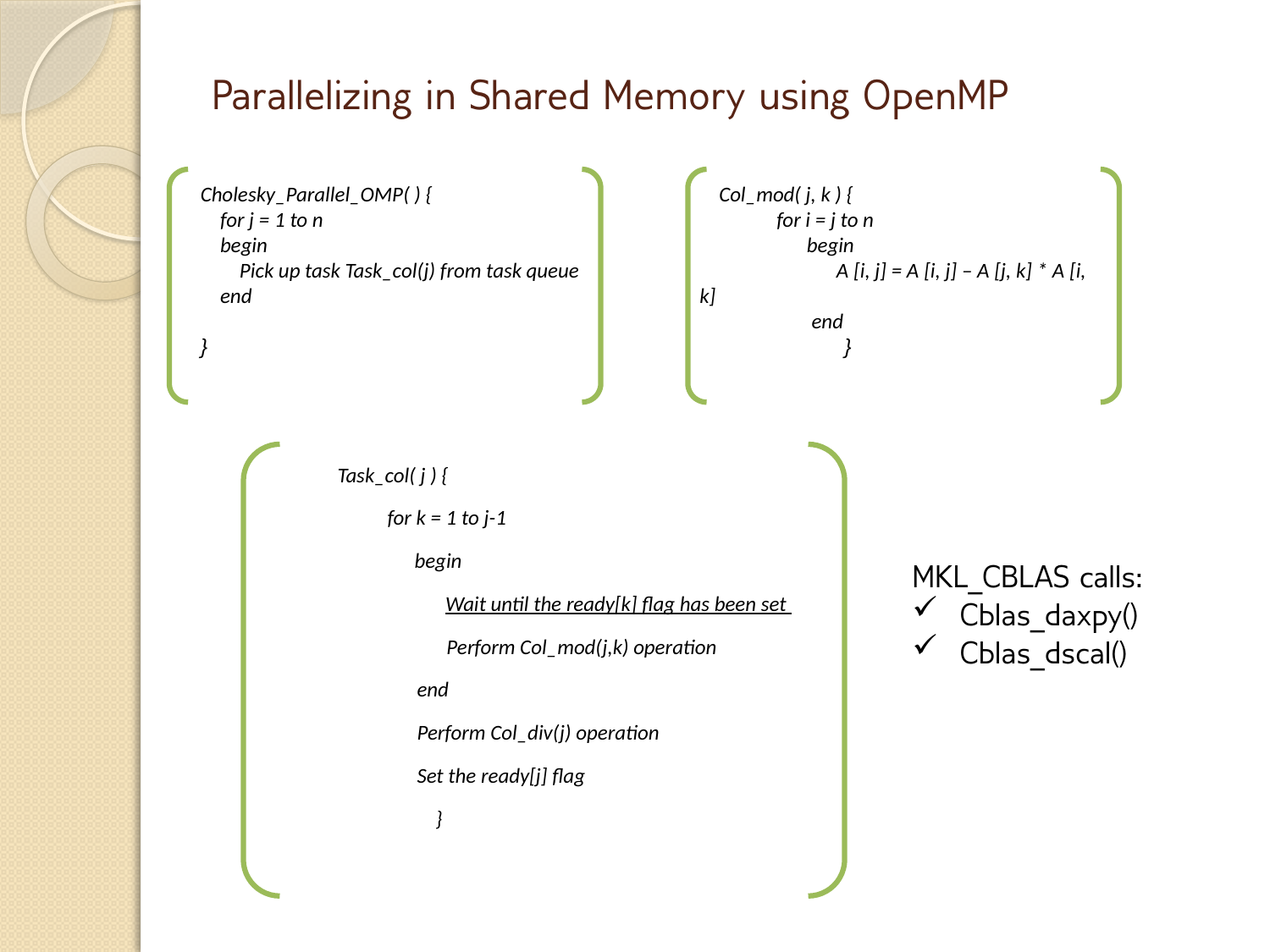

# Parallelizing in Shared Memory using OpenMP
    Cholesky_Parallel_OMP( ) {
        for j = 1 to n
        begin
            Pick up task Task_col(j) from task queue
        end
   		  	          }
    Col_mod( j, k ) {
             for i = j to n
                      begin
              	  A [i, j] = A [i, j] – A [j, k] * A [i, k]
                       end
           	   }
             Task_col( j ) {
	for k = 1 to j-1
                          begin
                                      Wait until the ready[k] flag has been set
 	          Perform Col_mod(j,k) operation
	     end
	     Perform Col_div(j) operation
	     Set the ready[j] flag
                                    }
MKL_CBLAS calls:
Cblas_daxpy()
Cblas_dscal()